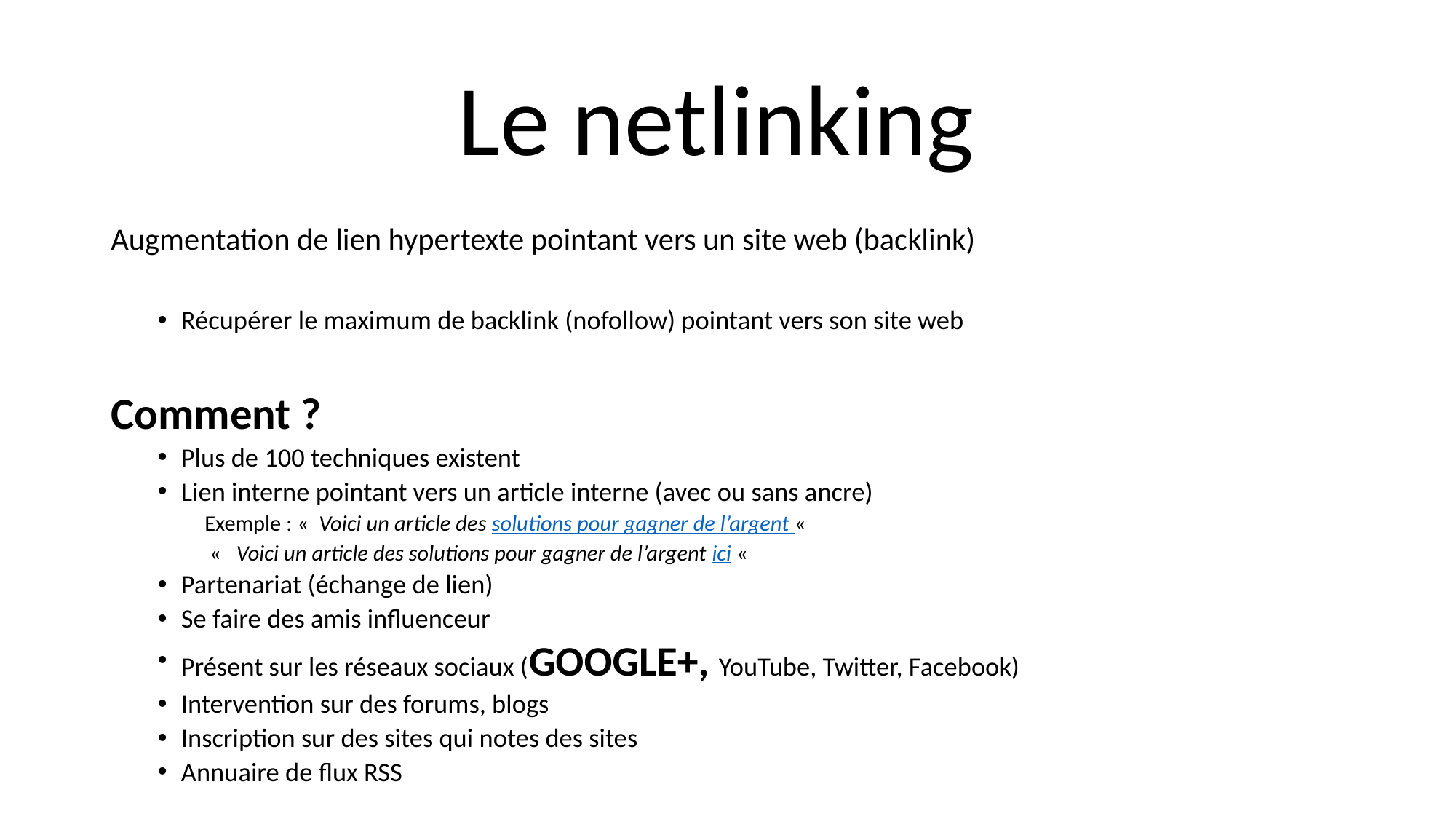

# Le netlinking
Augmentation de lien hypertexte pointant vers un site web (backlink)

Récupérer le maximum de backlink (nofollow) pointant vers son site web

Comment ?
Plus de 100 techniques existent
Lien interne pointant vers un article interne (avec ou sans ancre)
Exemple : «  Voici un article des solutions pour gagner de l’argent «
	 «   Voici un article des solutions pour gagner de l’argent ici «
Partenariat (échange de lien)
Se faire des amis influenceur
Présent sur les réseaux sociaux (GOOGLE+, YouTube, Twitter, Facebook)
Intervention sur des forums, blogs
Inscription sur des sites qui notes des sites
Annuaire de flux RSS